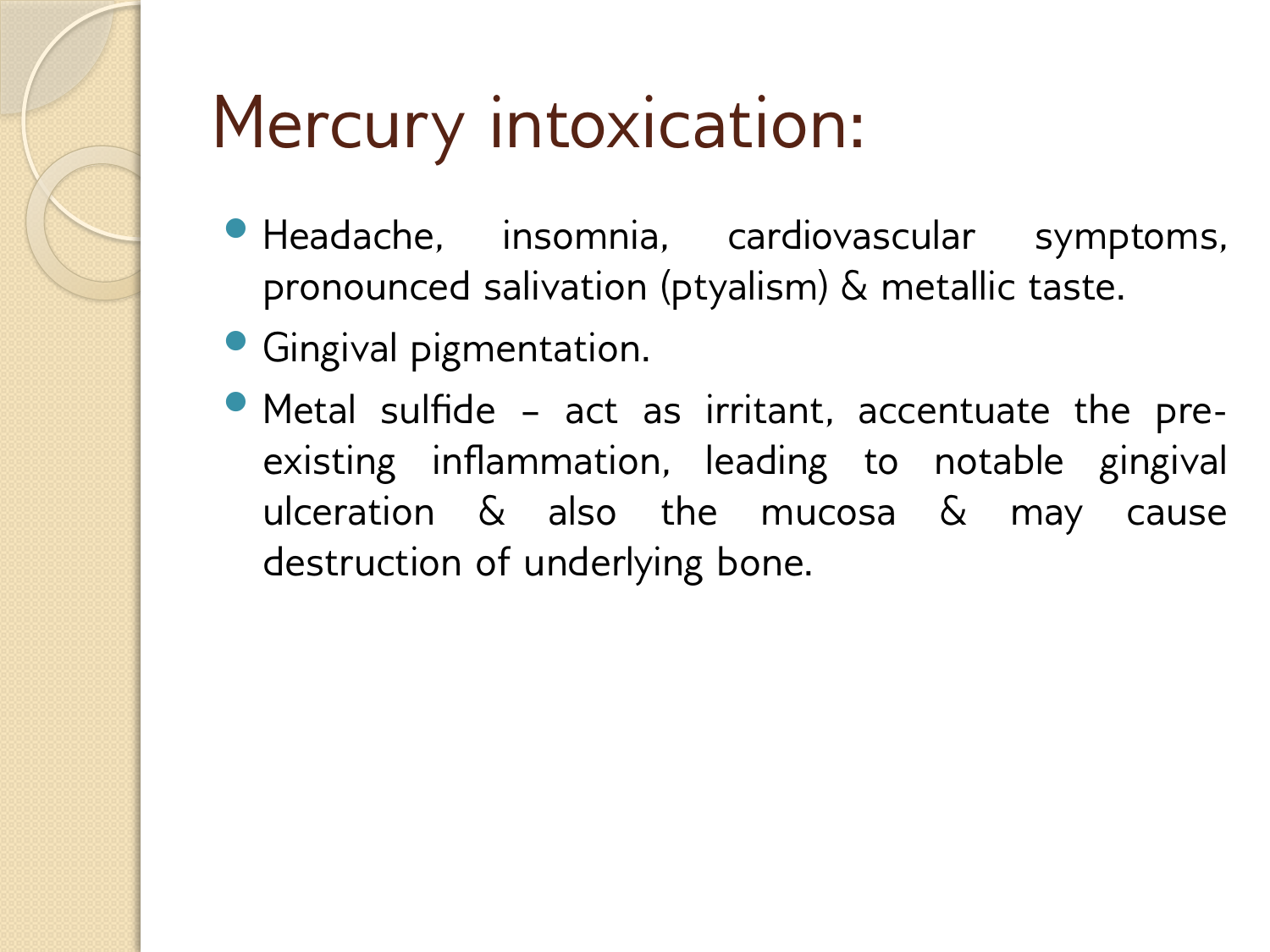

# Mercury intoxication:
Headache, insomnia, cardiovascular symptoms, pronounced salivation (ptyalism) & metallic taste.
Gingival pigmentation.
Metal sulfide – act as irritant, accentuate the pre-existing inflammation, leading to notable gingival ulceration & also the mucosa & may cause destruction of underlying bone.